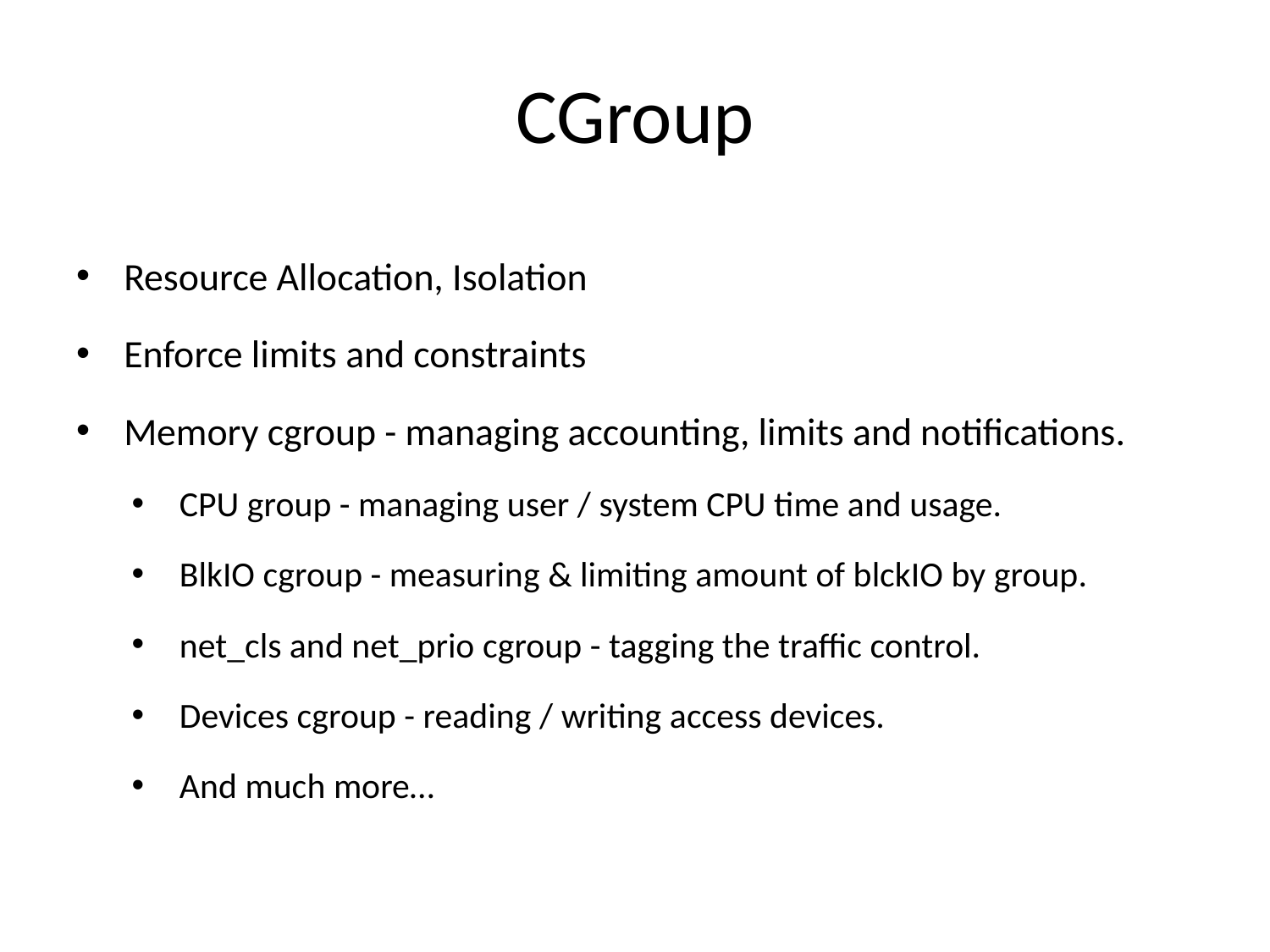

# CGroup
Resource Allocation, Isolation
Enforce limits and constraints
Memory cgroup - managing accounting, limits and notifications.
CPU group - managing user / system CPU time and usage.
BlkIO cgroup - measuring & limiting amount of blckIO by group.
net_cls and net_prio cgroup - tagging the traffic control.
Devices cgroup - reading / writing access devices.
And much more…